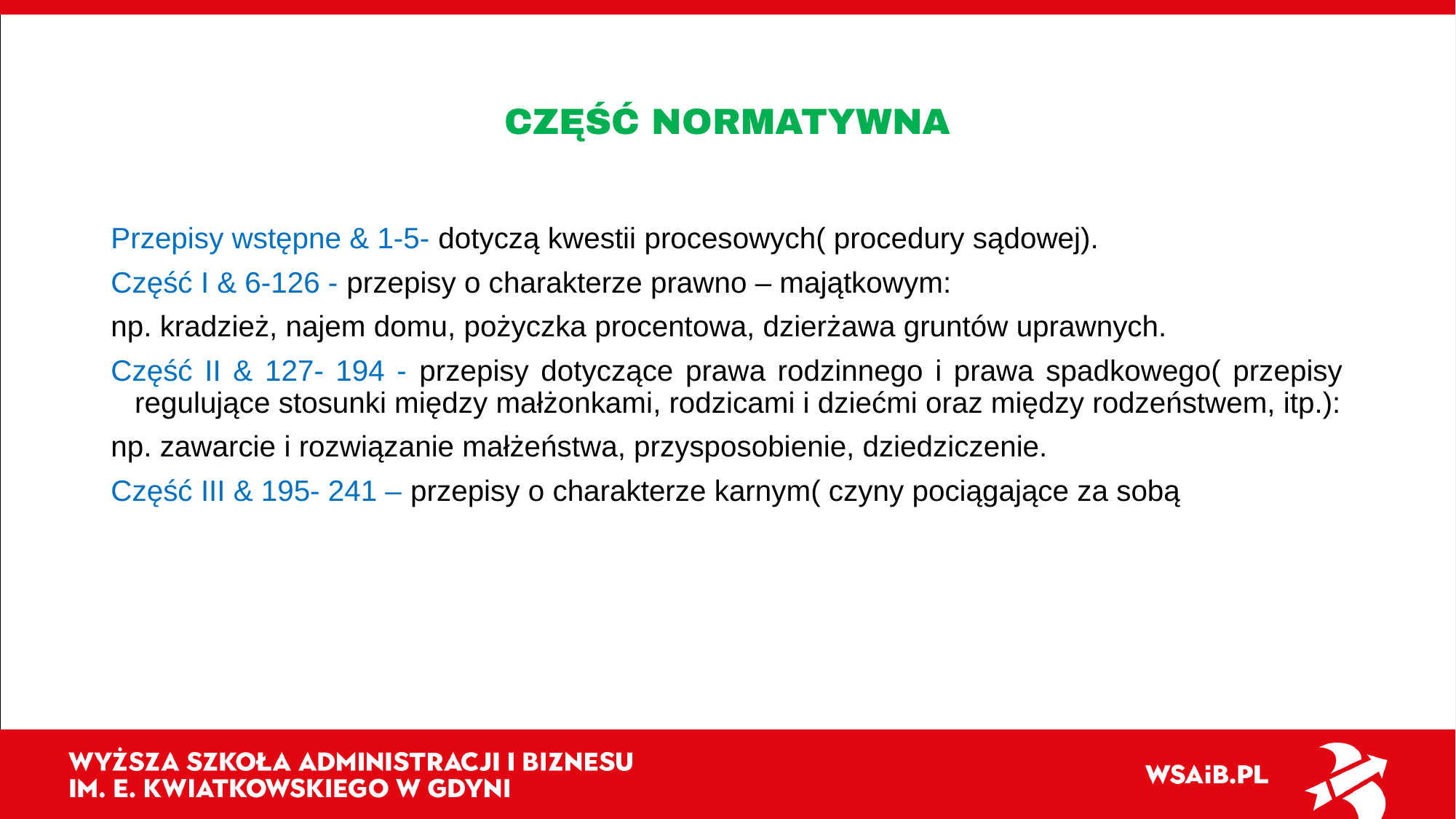

# CZĘŚĆ NORMATYWNA
Przepisy wstępne & 1-5- dotyczą kwestii procesowych( procedury sądowej).
Część I & 6-126 - przepisy o charakterze prawno – majątkowym:
np. kradzież, najem domu, pożyczka procentowa, dzierżawa gruntów uprawnych.
Część II & 127- 194 - przepisy dotyczące prawa rodzinnego i prawa spadkowego( przepisy regulujące stosunki między małżonkami, rodzicami i dziećmi oraz między rodzeństwem, itp.):
np. zawarcie i rozwiązanie małżeństwa, przysposobienie, dziedziczenie.
Część III & 195- 241 – przepisy o charakterze karnym( czyny pociągające za sobą